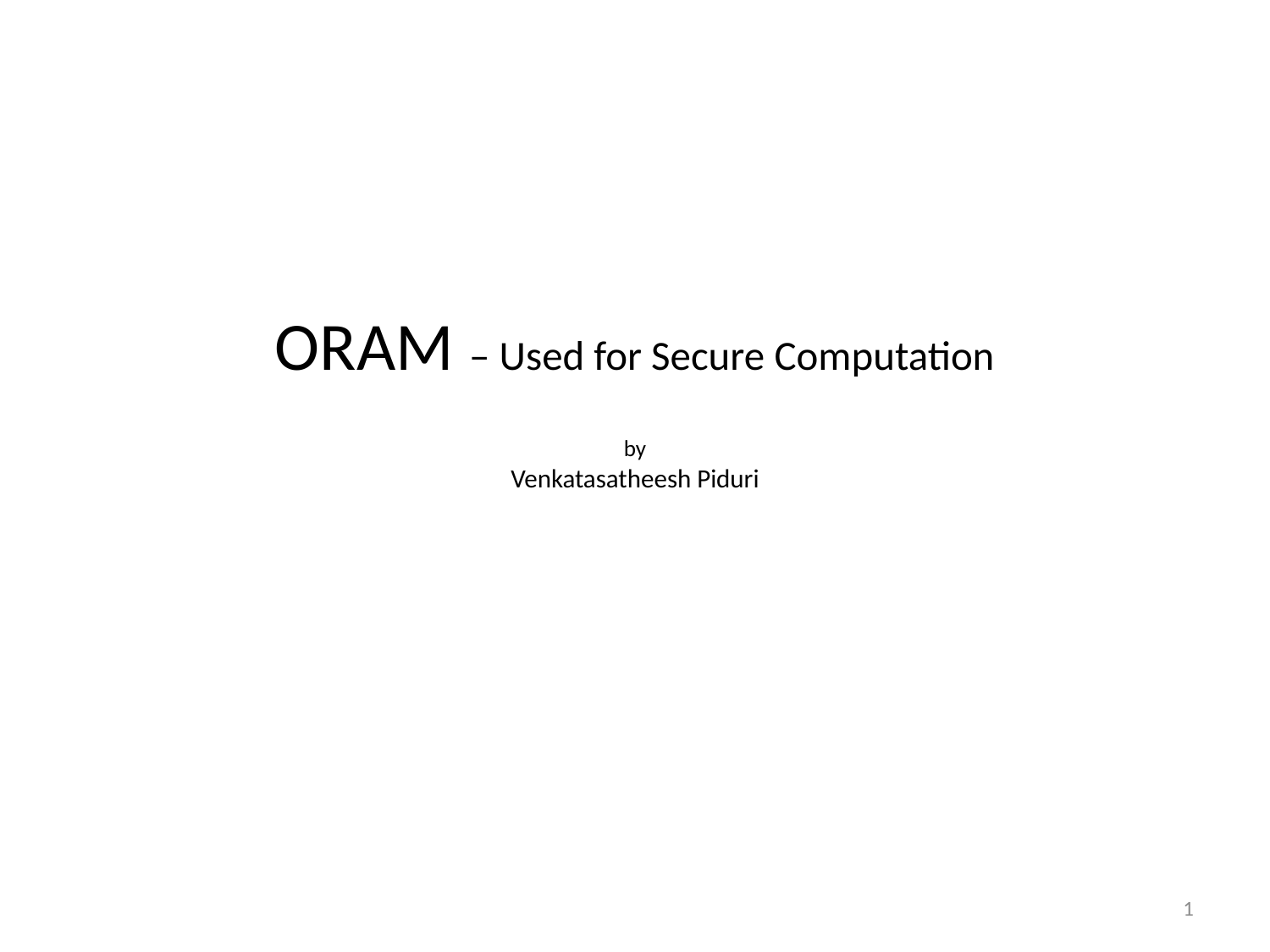

# ORAM – Used for Secure Computation by Venkatasatheesh Piduri
1